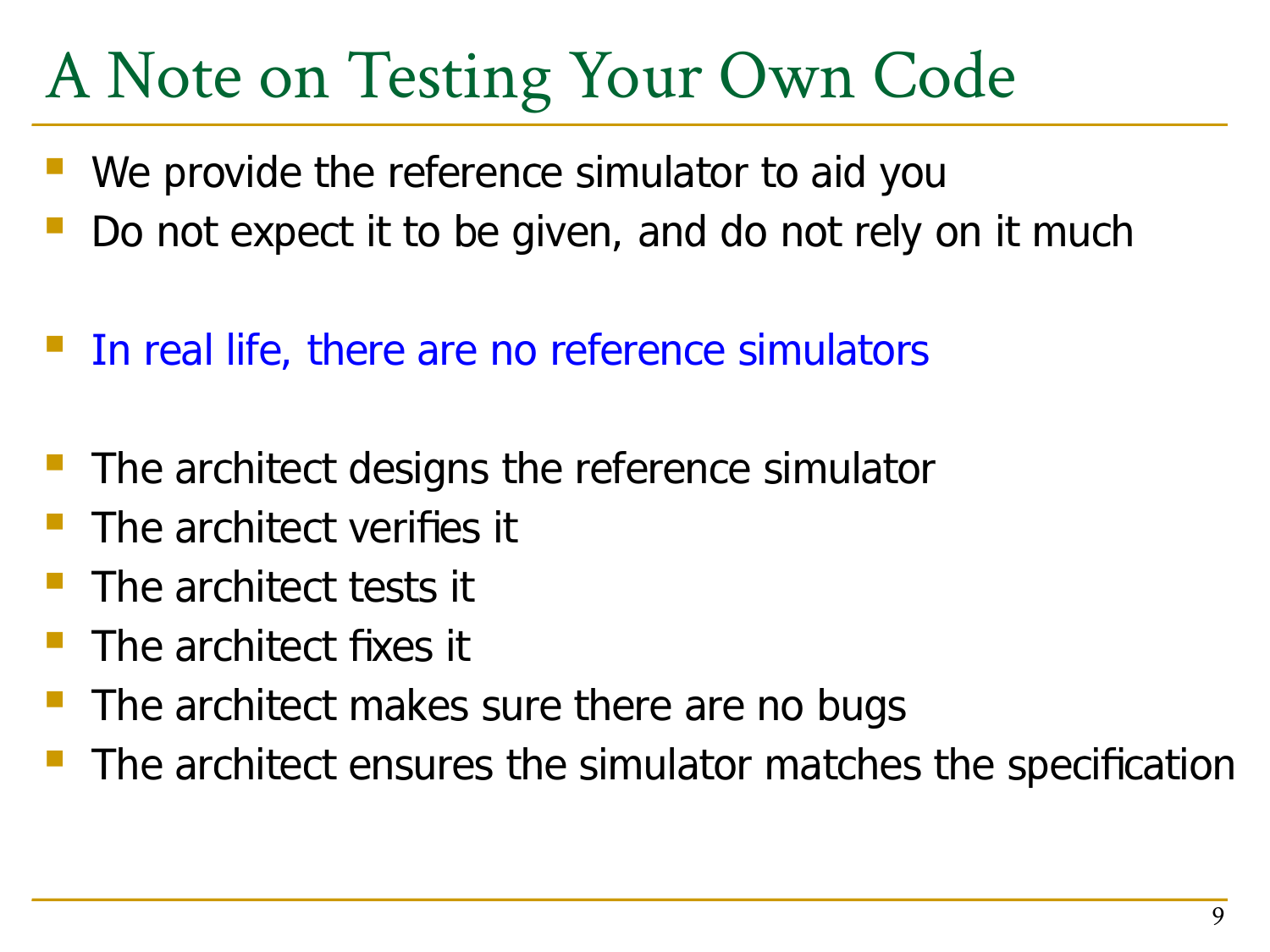

# A Note on Testing Your Own Code
We provide the reference simulator to aid you
Do not expect it to be given, and do not rely on it much

In real life, there are no reference simulators

The architect designs the reference simulator
The architect verifies it
The architect tests it
The architect fixes it
The architect makes sure there are no bugs
The architect ensures the simulator matches the specification
9